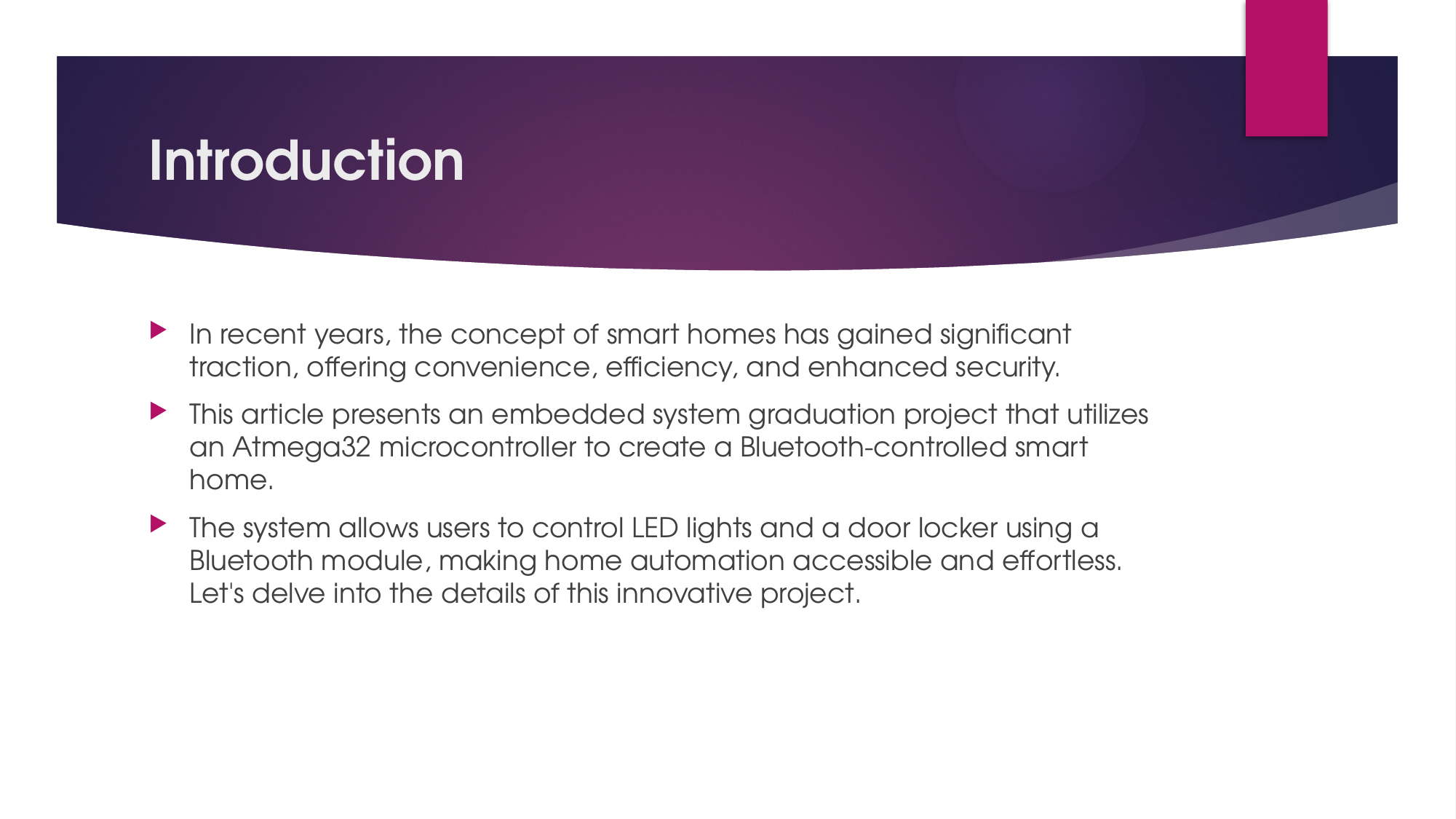

# Introduction
In recent years, the concept of smart homes has gained significant traction, offering convenience, efficiency, and enhanced security.
This article presents an embedded system graduation project that utilizes an Atmega32 microcontroller to create a Bluetooth-controlled smart home.
The system allows users to control LED lights and a door locker using a Bluetooth module, making home automation accessible and effortless. Let's delve into the details of this innovative project.